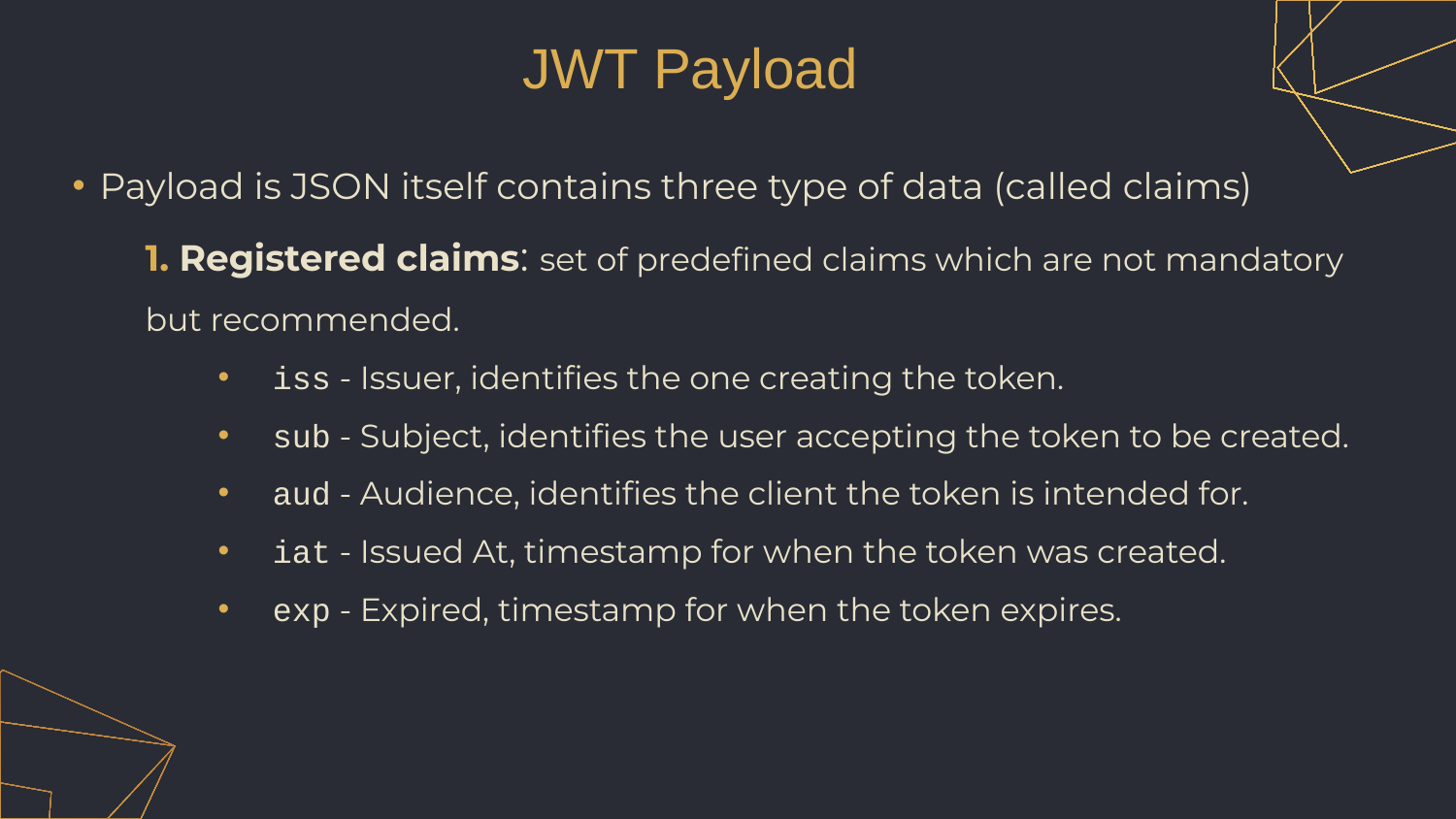

# JWT Payload
Payload is JSON itself contains three type of data (called claims)
1. Registered claims: set of predefined claims which are not mandatory but recommended.
iss - Issuer, identifies the one creating the token.
sub - Subject, identifies the user accepting the token to be created.
aud - Audience, identifies the client the token is intended for.
iat - Issued At, timestamp for when the token was created.
exp - Expired, timestamp for when the token expires.